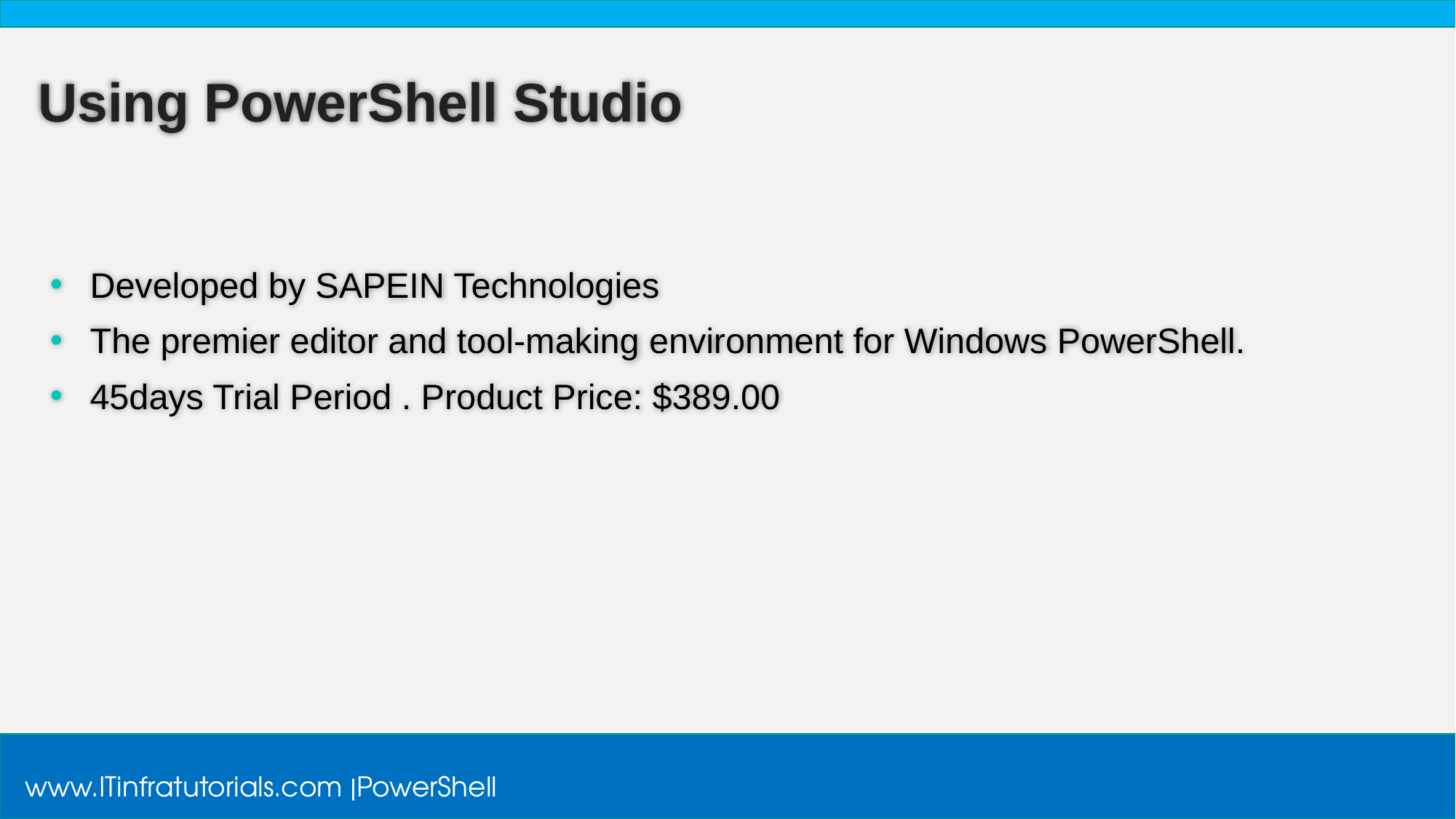

Using PowerShell Studio

Developed by SAPEIN Technologies
The premier editor and tool-making environment for Windows PowerShell.
45days Trial Period . Product Price: $389.00

www.ITinfratutorials.com |PowerShell
12